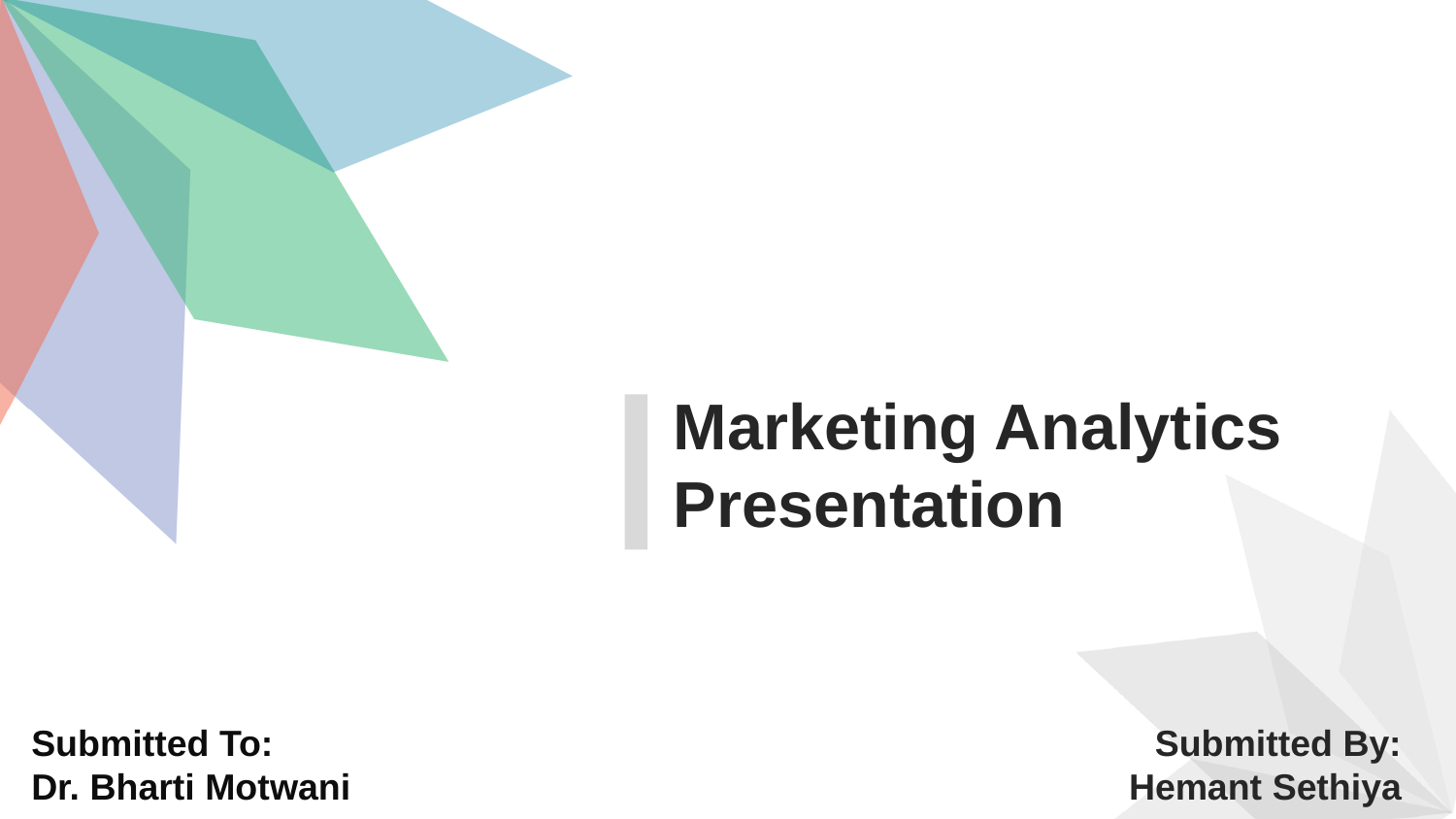

Marketing Analytics Presentation

Submitted To:
Dr. Bharti Motwani
Submitted By:
Hemant Sethiya